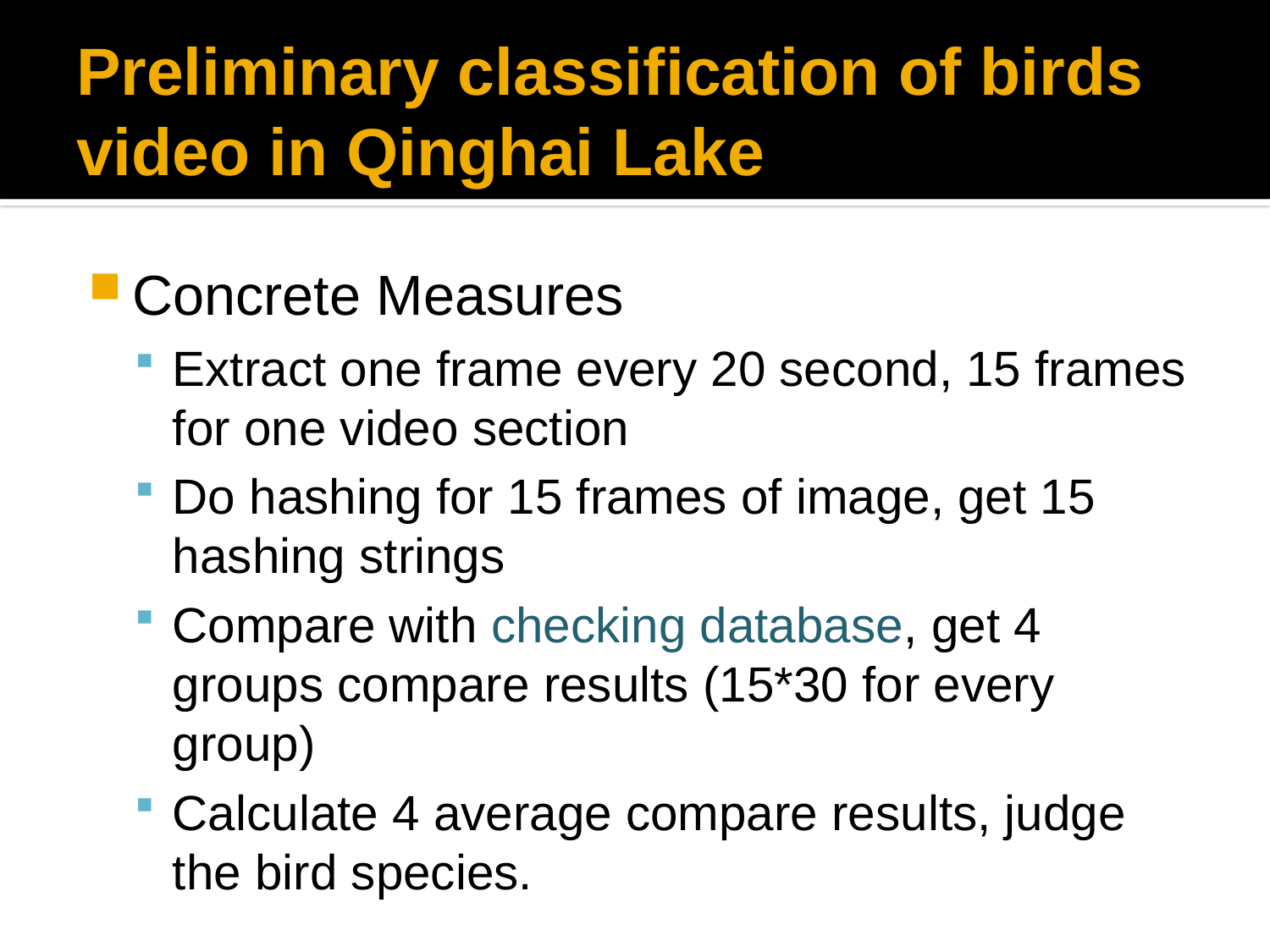

# Preliminary classification of birds video in Qinghai Lake
Concrete Measures
Extract one frame every 20 second, 15 frames for one video section
Do hashing for 15 frames of image, get 15 hashing strings
Compare with checking database, get 4 groups compare results (15*30 for every group)
Calculate 4 average compare results, judge the bird species.